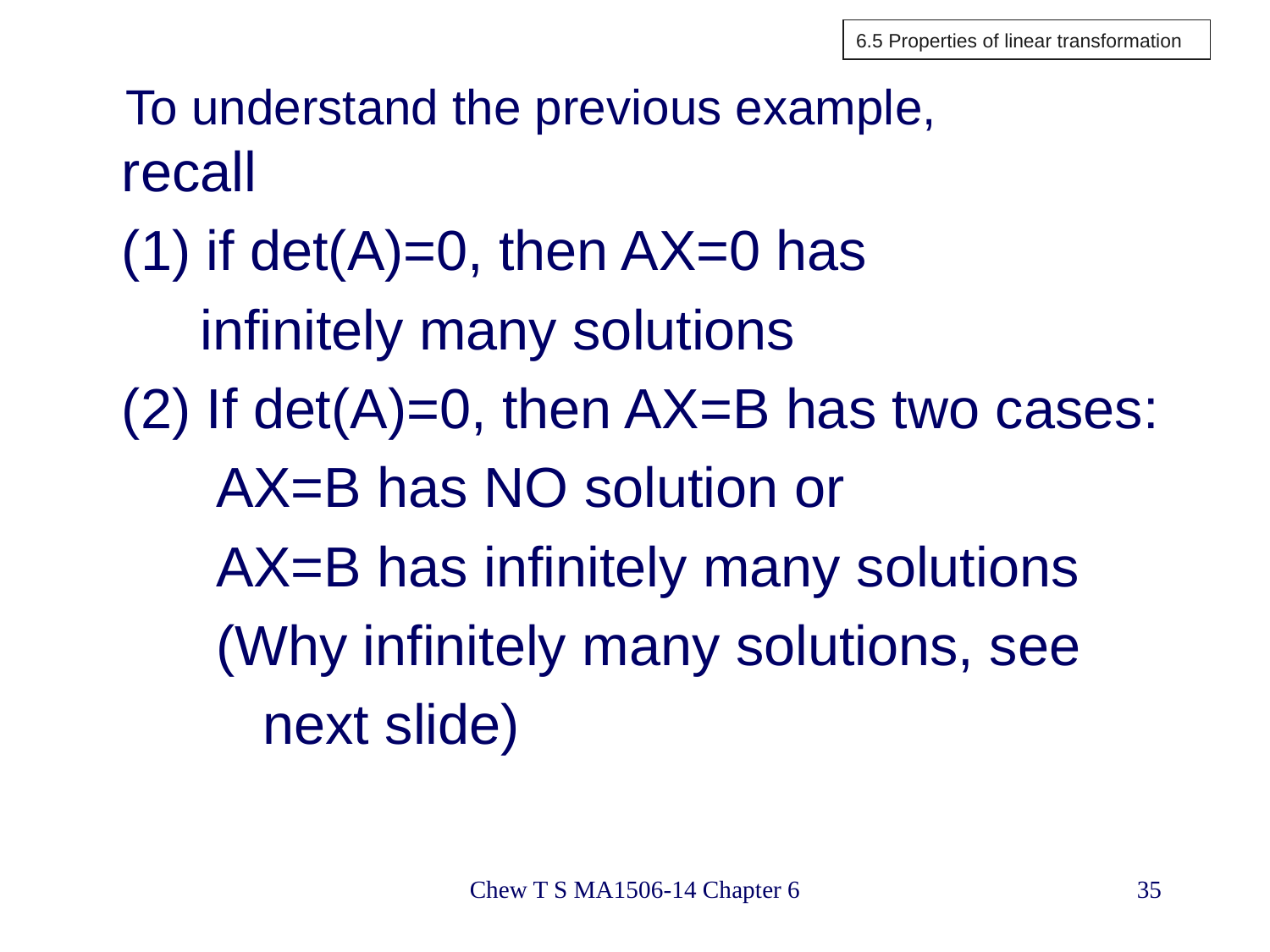

6.5 Properties of linear transformation
To understand the previous example,
recall
(1) if det(A)=0, then AX=0 has
     infinitely many solutions
(2) If det(A)=0, then AX=B has two cases:
      AX=B has NO solution or
      AX=B has infinitely many solutions
      (Why infinitely many solutions, see
         next slide)

Chew T S MA1506-14 Chapter 6
35